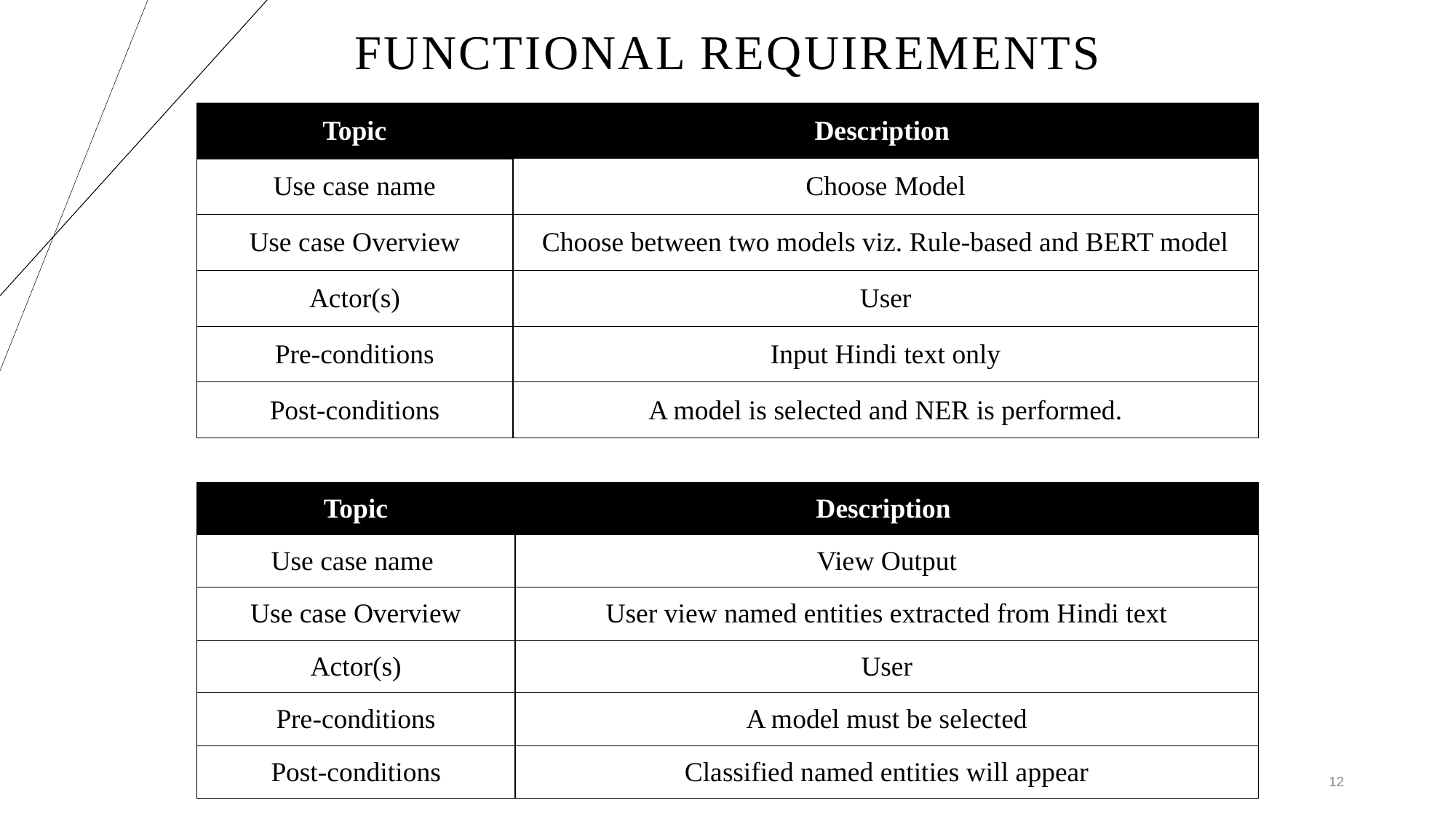

# FUNCTIONAL REQUIREMENTS
| Topic | Description |
| --- | --- |
| Use case name | Choose Model |
| Use case Overview | Choose between two models viz. Rule-based and BERT model |
| Actor(s) | User |
| Pre-conditions | Input Hindi text only |
| Post-conditions | A model is selected and NER is performed. |

| Topic | Description |
| --- | --- |
| Use case name | View Output |
| Use case Overview | User view named entities extracted from Hindi text |
| Actor(s) | User |
| Pre-conditions | A model must be selected |
| Post-conditions | Classified named entities will appear |
12